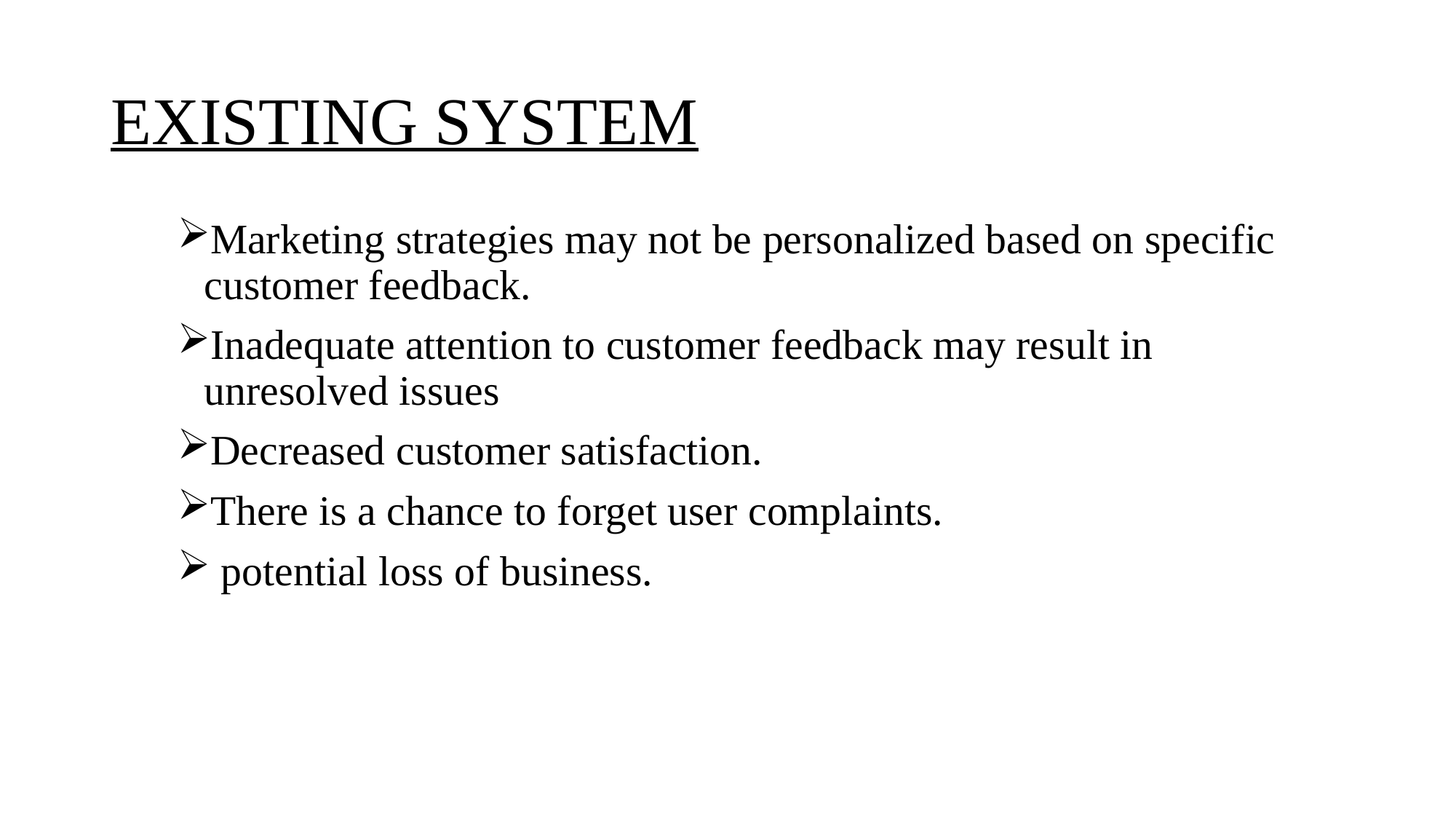

# EXISTING SYSTEM

Marketing strategies may not be personalized based on specific customer feedback.
Inadequate attention to customer feedback may result in unresolved issues
Decreased customer satisfaction.
There is a chance to forget user complaints.
 potential loss of business.